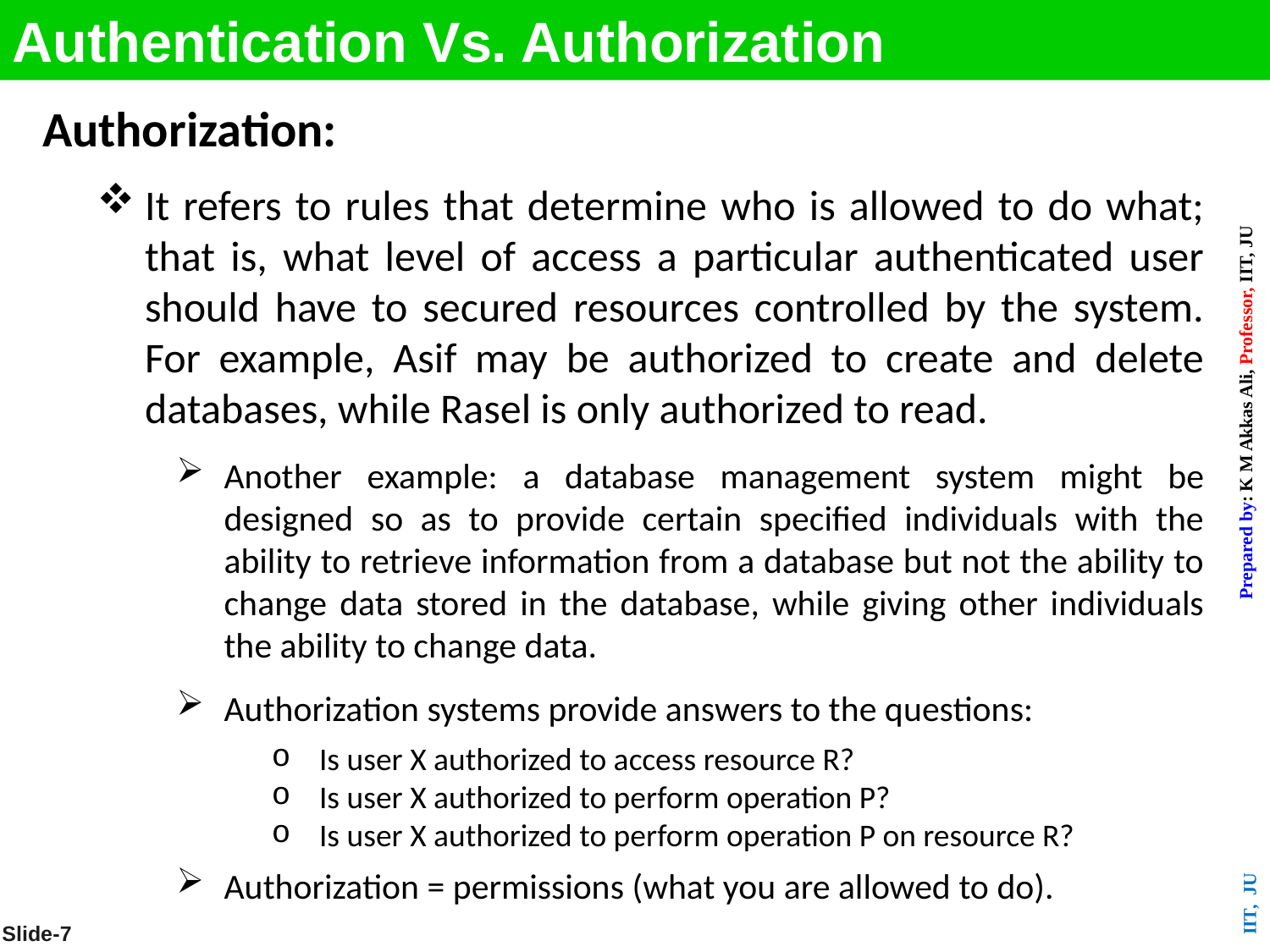

Authentication Vs. Authorization
Authorization:
It refers to rules that determine who is allowed to do what; that is, what level of access a particular authenticated user should have to secured resources controlled by the system. For example, Asif may be authorized to create and delete databases, while Rasel is only authorized to read.
Another example: a database management system might be designed so as to provide certain specified individuals with the ability to retrieve information from a database but not the ability to change data stored in the database, while giving other individuals the ability to change data.
Authorization systems provide answers to the questions:
Is user X authorized to access resource R?
Is user X authorized to perform operation P?
Is user X authorized to perform operation P on resource R?
Authorization = permissions (what you are allowed to do).
Slide-7